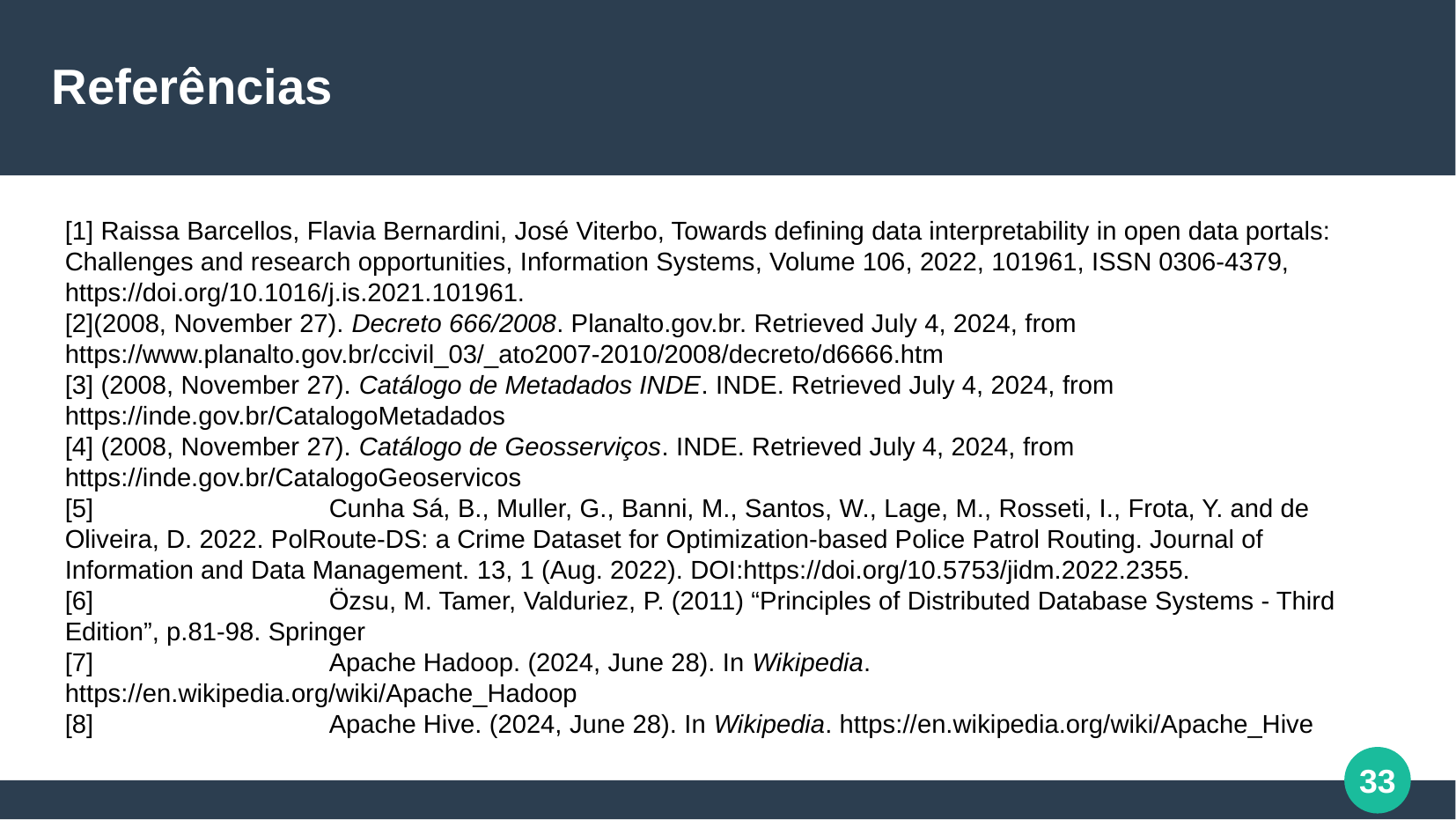

Referências
[1] Raissa Barcellos, Flavia Bernardini, José Viterbo, Towards defining data interpretability in open data portals: Challenges and research opportunities, Information Systems, Volume 106, 2022, 101961, ISSN 0306-4379, https://doi.org/10.1016/j.is.2021.101961.
[2](2008, November 27). Decreto 666/2008. Planalto.gov.br. Retrieved July 4, 2024, from https://www.planalto.gov.br/ccivil_03/_ato2007-2010/2008/decreto/d6666.htm
[3] (2008, November 27). Catálogo de Metadados INDE. INDE. Retrieved July 4, 2024, from https://inde.gov.br/CatalogoMetadados
[4] (2008, November 27). Catálogo de Geosserviços. INDE. Retrieved July 4, 2024, from https://inde.gov.br/CatalogoGeoservicos
[5]		Cunha Sá, B., Muller, G., Banni, M., Santos, W., Lage, M., Rosseti, I., Frota, Y. and de Oliveira, D. 2022. PolRoute-DS: a Crime Dataset for Optimization-based Police Patrol Routing. Journal of Information and Data Management. 13, 1 (Aug. 2022). DOI:https://doi.org/10.5753/jidm.2022.2355.
[6]		Özsu, M. Tamer, Valduriez, P. (2011) “Principles of Distributed Database Systems - Third Edition”, p.81-98. Springer
[7]		Apache Hadoop. (2024, June 28). In Wikipedia. https://en.wikipedia.org/wiki/Apache_Hadoop
[8]		Apache Hive. (2024, June 28). In Wikipedia. https://en.wikipedia.org/wiki/Apache_Hive